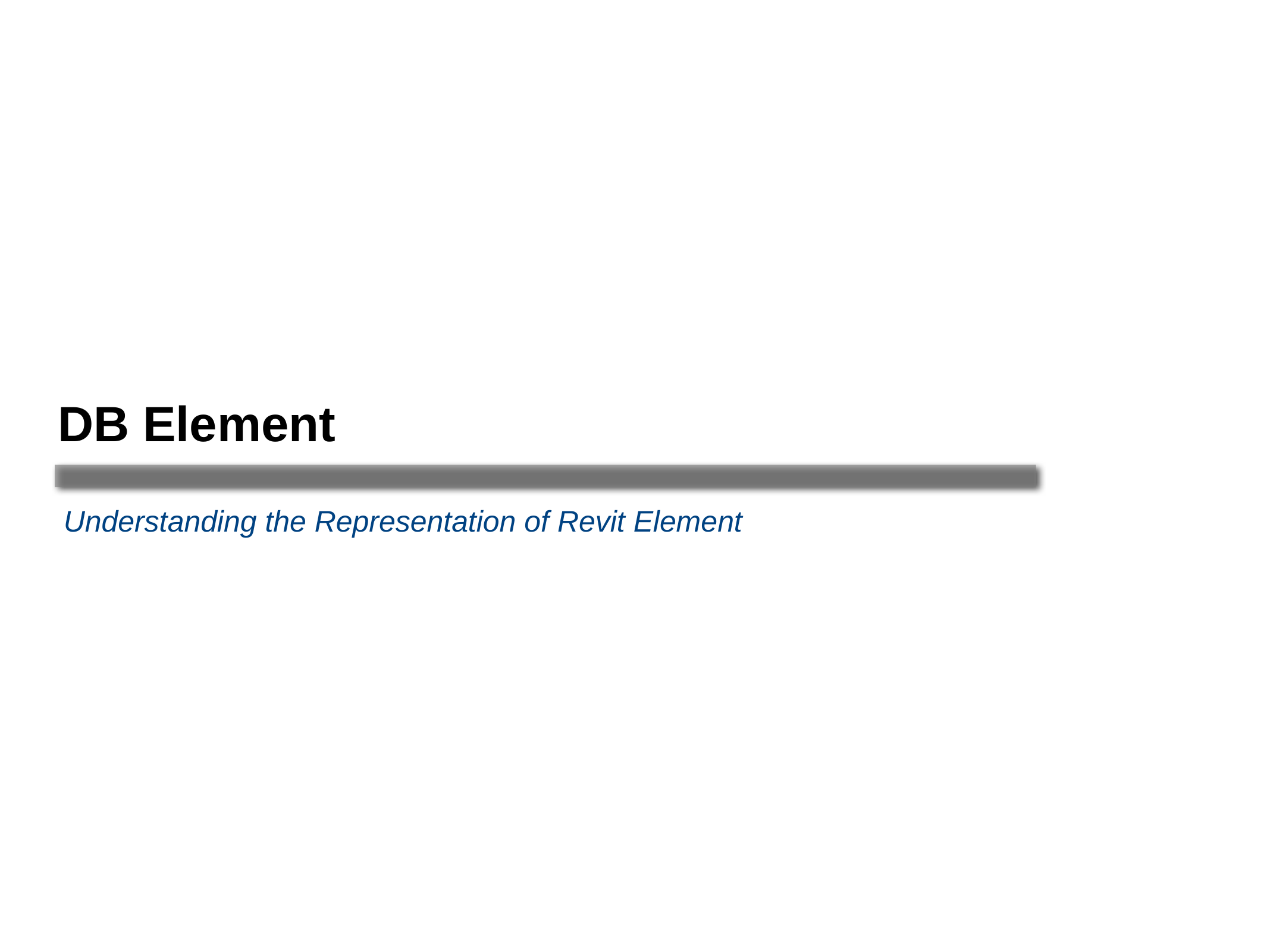

# DB Element

Understanding the Representation of Revit Element